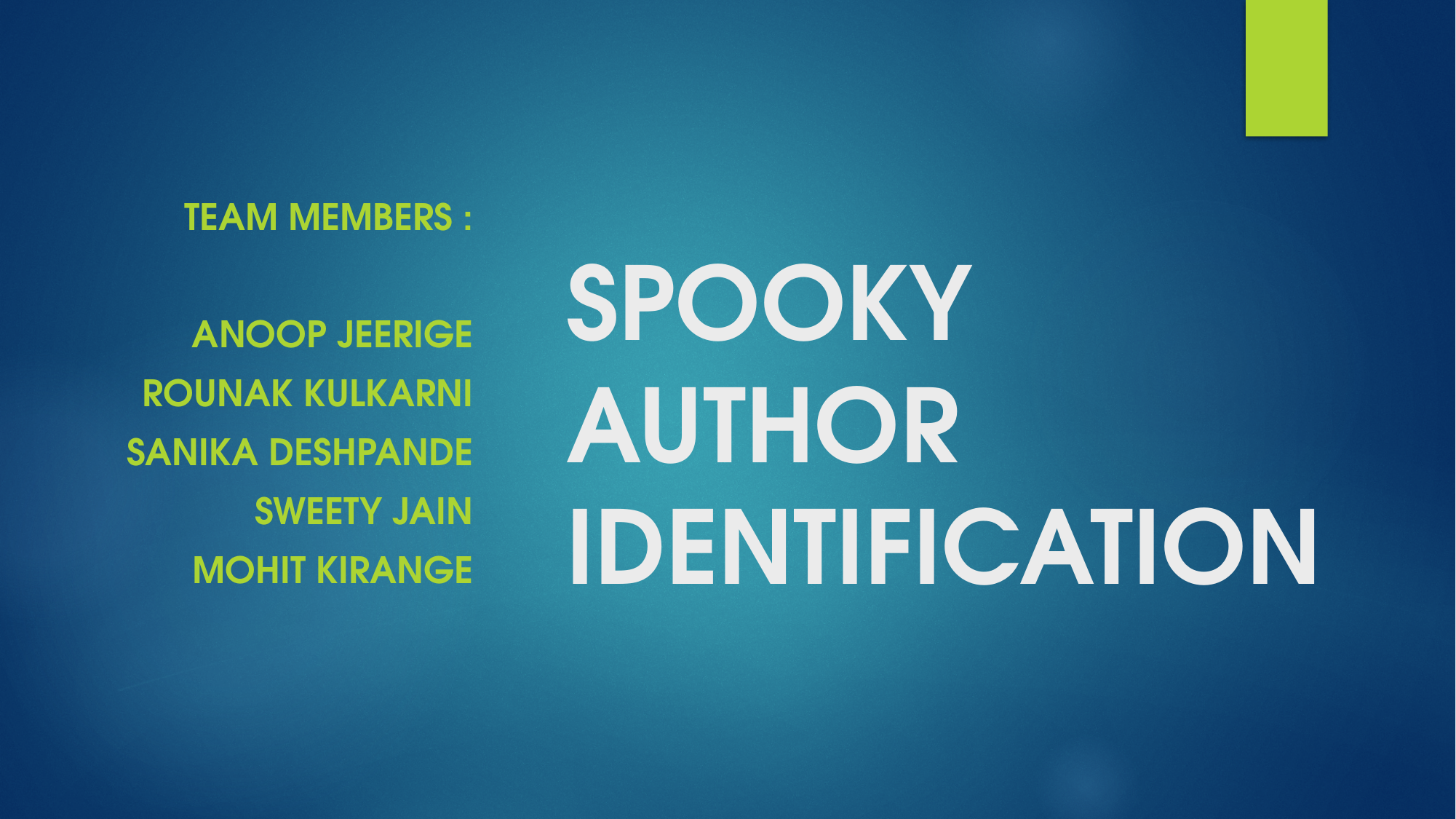

Team Members :

Anoop Jeerige
Rounak Kulkarni
Sanika Deshpande
Sweety Jain
Mohit Kirange

# SPOOKY AUTHOR IDENTIFICATION